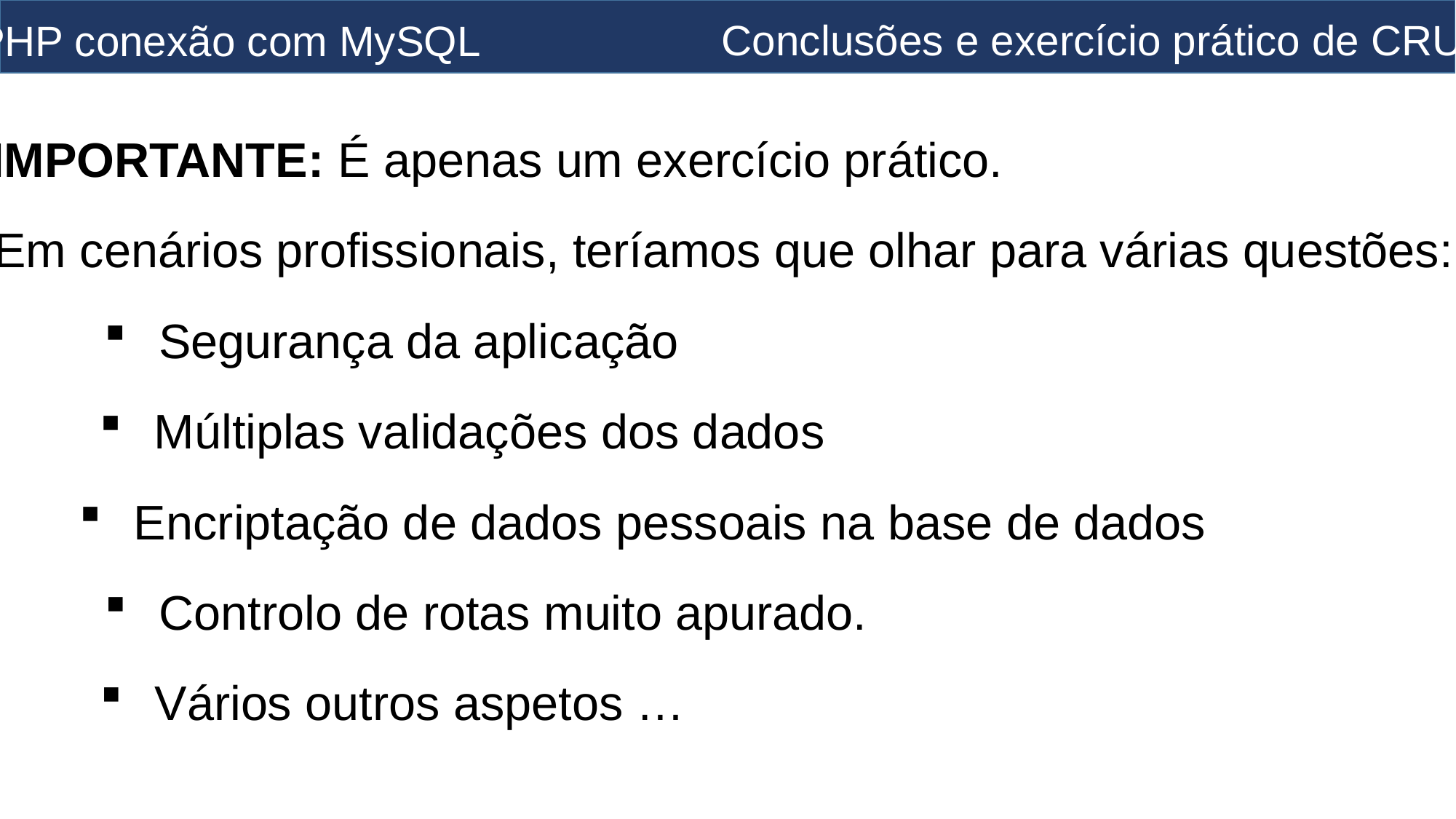

Conclusões e exercício prático de CRUD
PHP conexão com MySQL
IMPORTANTE: É apenas um exercício prático.
Em cenários profissionais, teríamos que olhar para várias questões:
Segurança da aplicação
Múltiplas validações dos dados
Encriptação de dados pessoais na base de dados
Controlo de rotas muito apurado.
Vários outros aspetos …